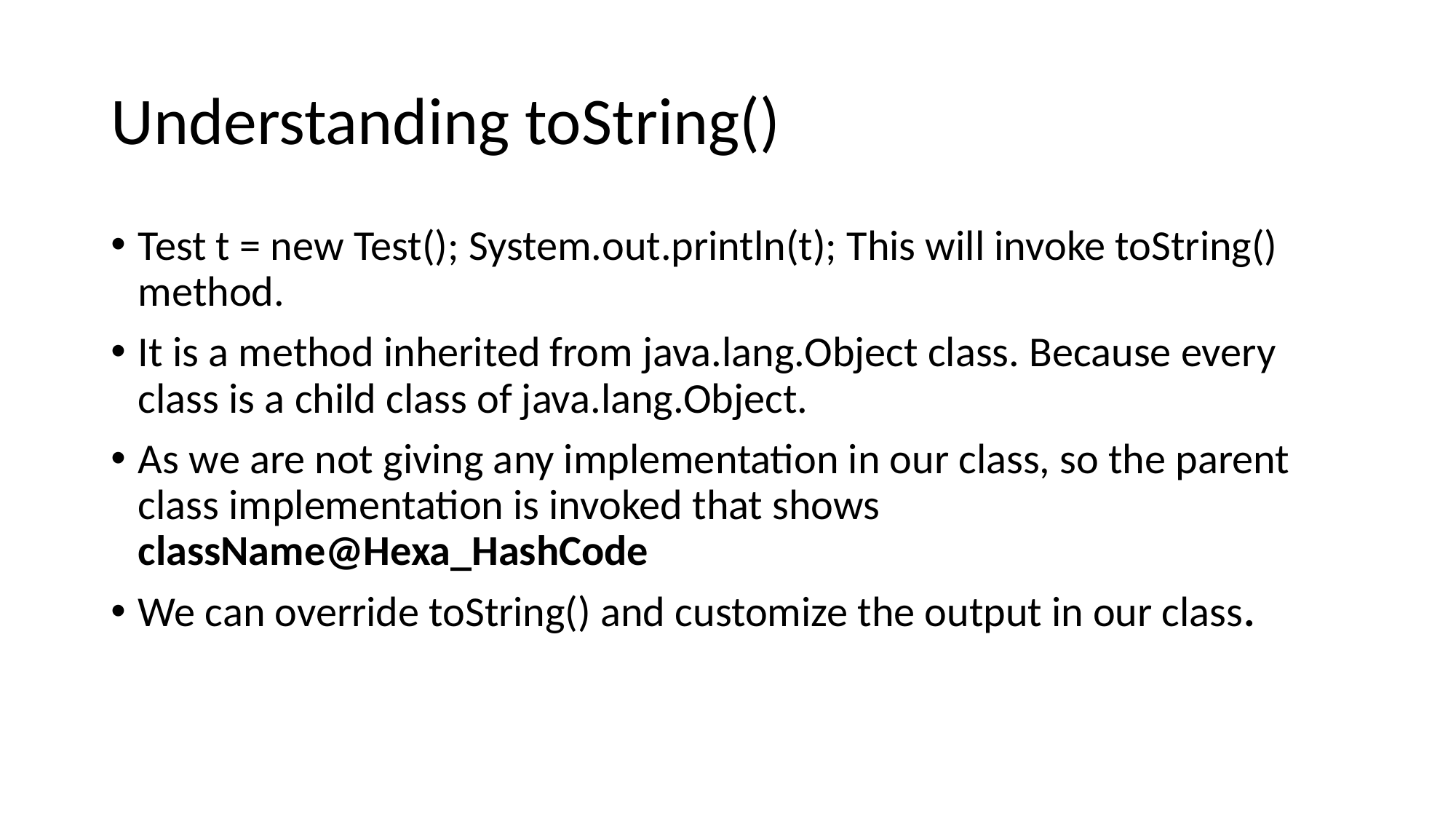

# Understanding toString()
Test t = new Test(); System.out.println(t); This will invoke toString() method.
It is a method inherited from java.lang.Object class. Because every class is a child class of java.lang.Object.
As we are not giving any implementation in our class, so the parent class implementation is invoked that shows className@Hexa_HashCode
We can override toString() and customize the output in our class.